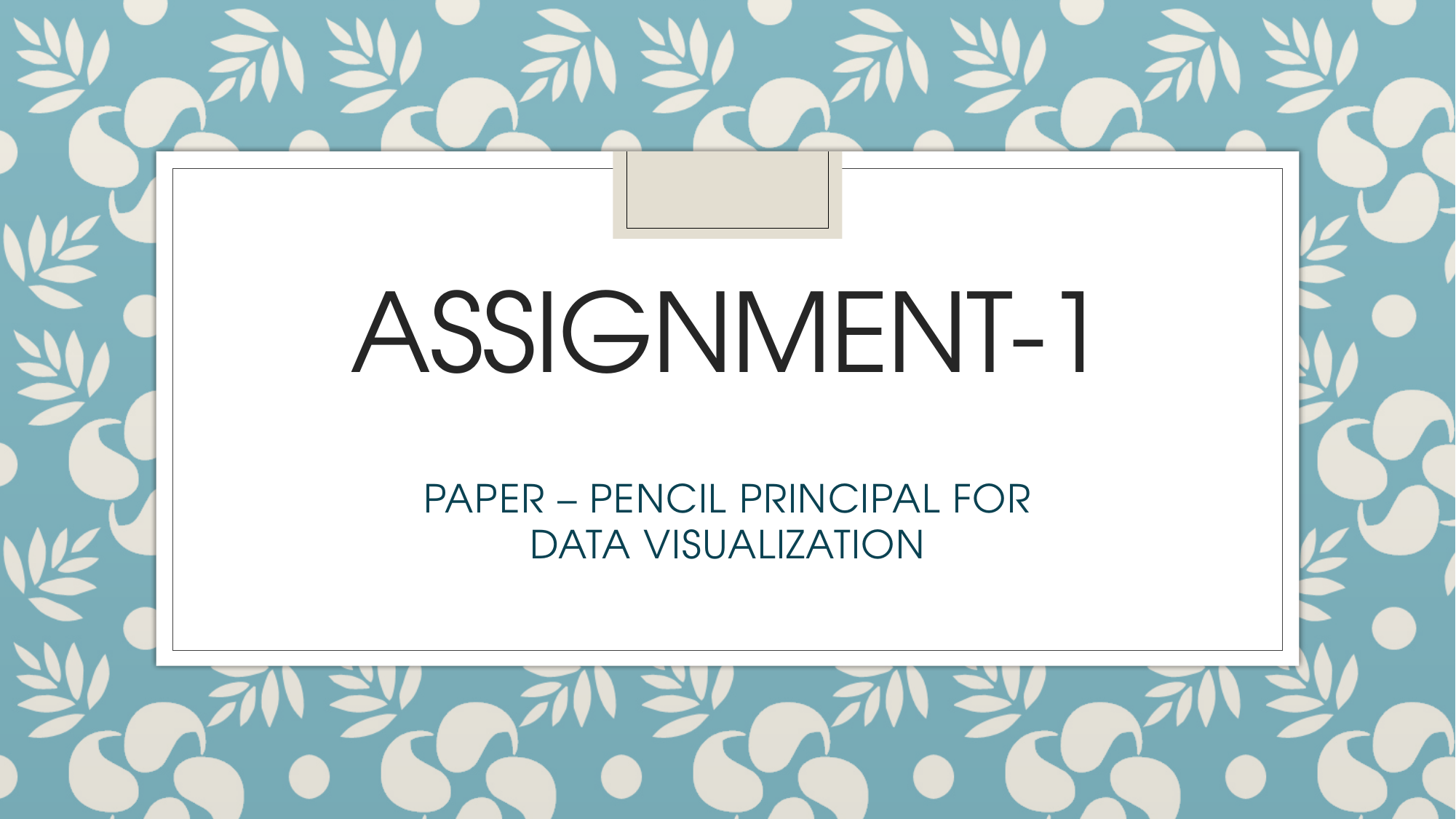

# Assignment-1
PAPER – PENCIL PRINCIPAL FOR
DATA VISUALIZATION